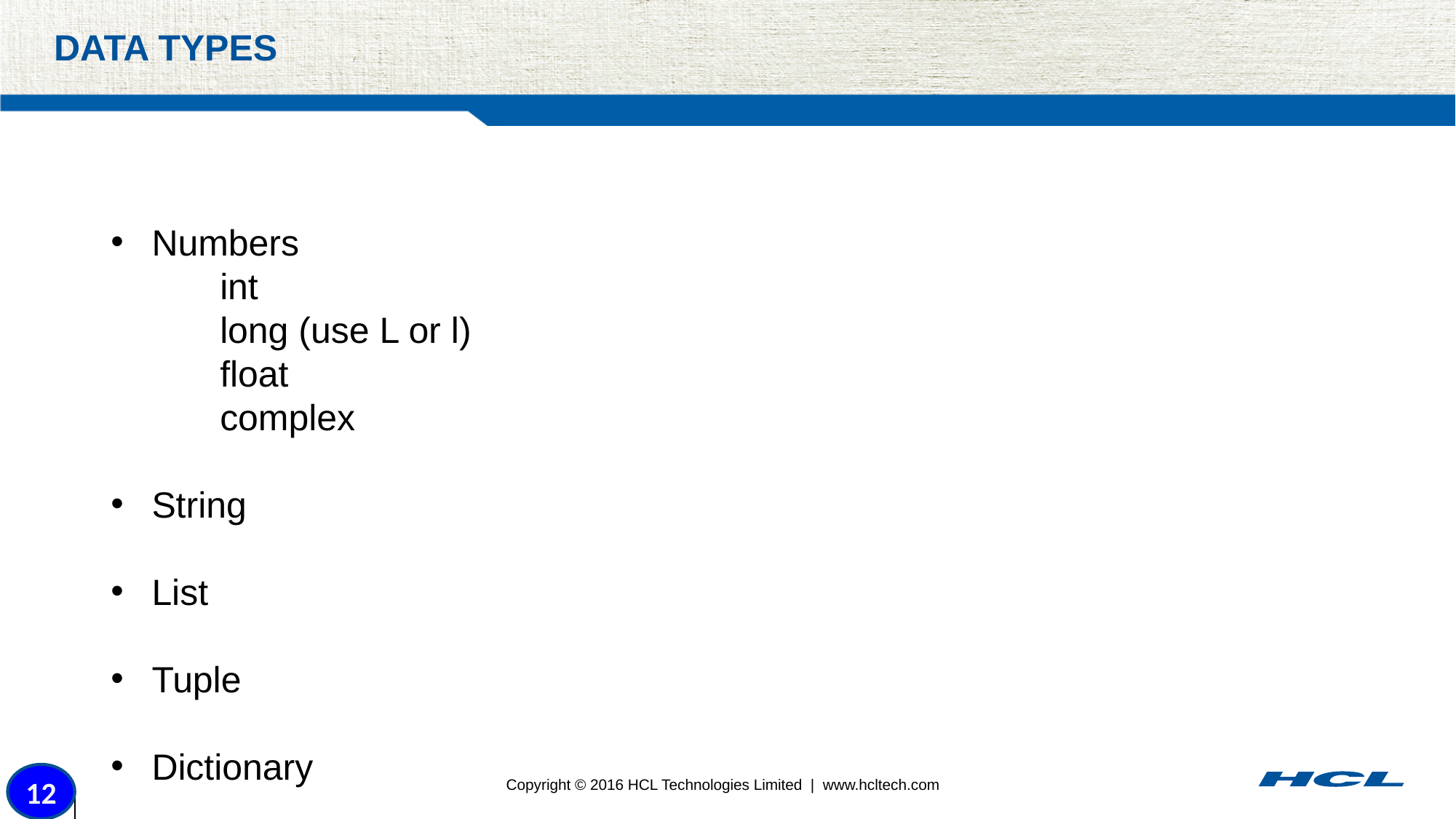

# Data Types
Numbers
int
long (use L or l)
float
complex

String

List

Tuple

Dictionary